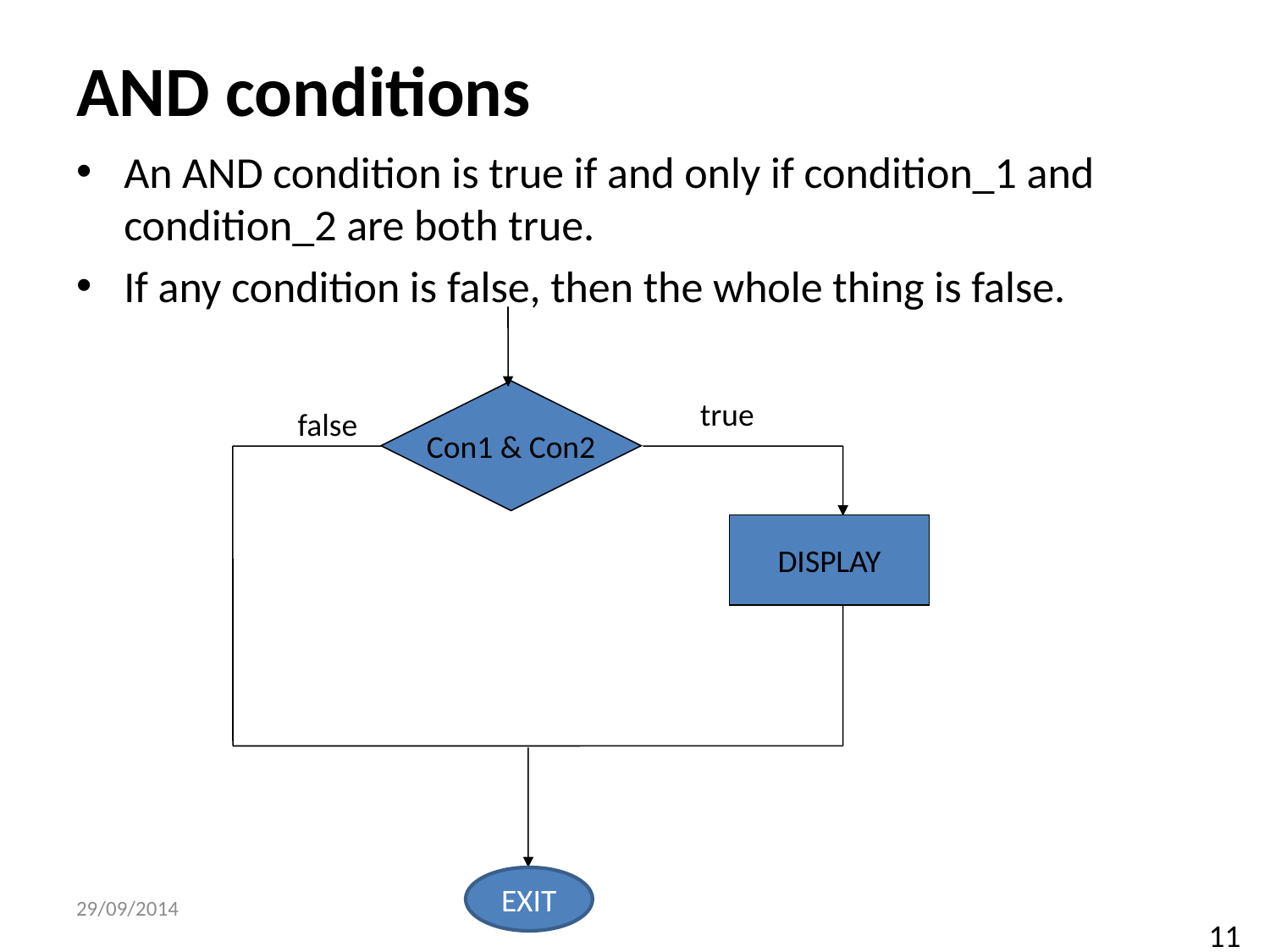

# AND conditions
An AND condition is true if and only if condition_1 and condition_2 are both true.
If any condition is false, then the whole thing is false.

Con1 & Con2
true
false

DISPLAY

EXIT
29/09/2014
11